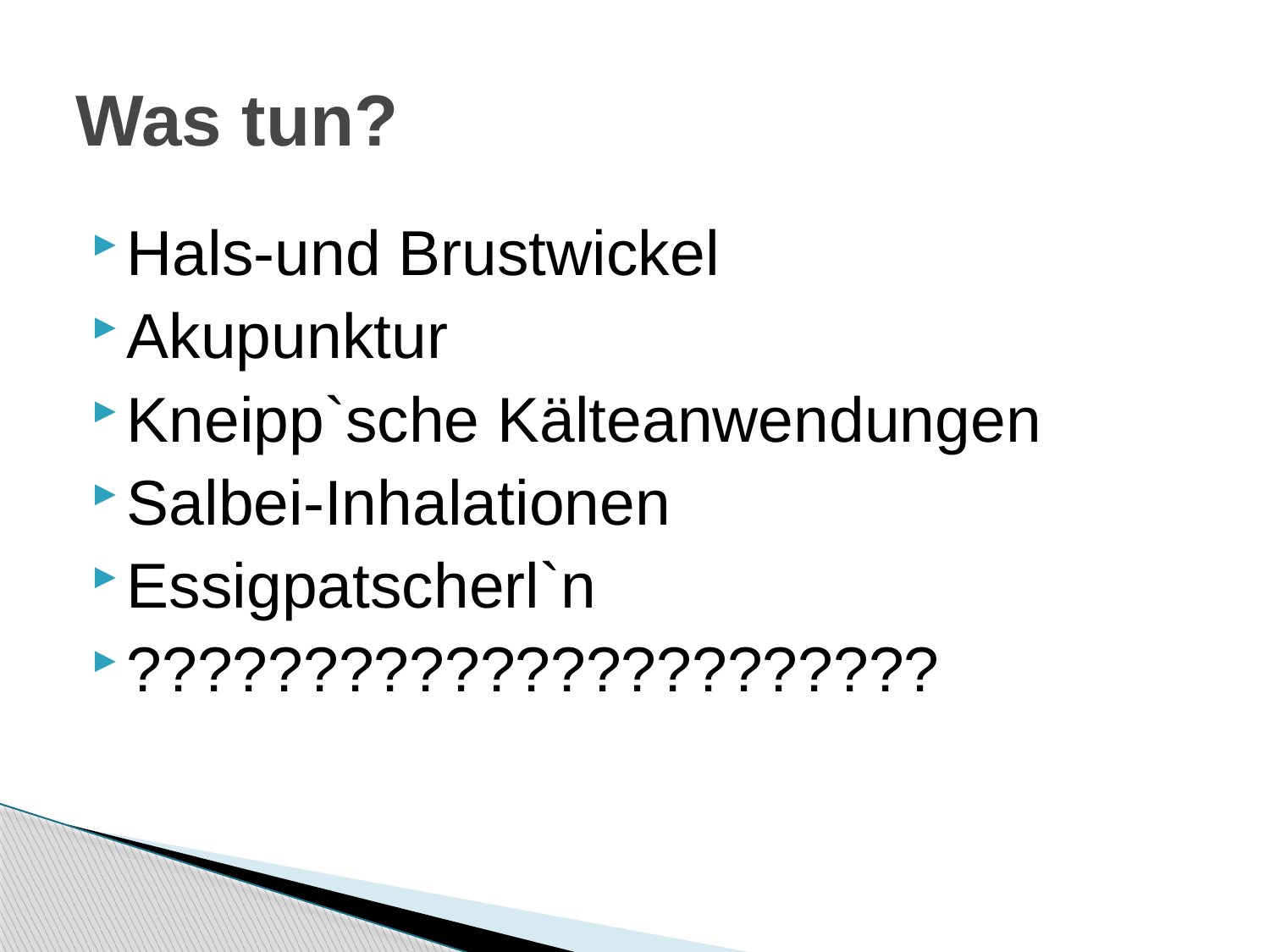

# Was tun?
Hals-und Brustwickel
Akupunktur
Kneipp`sche Kälteanwendungen
Salbei-Inhalationen
Essigpatscherl`n
???????????????????????